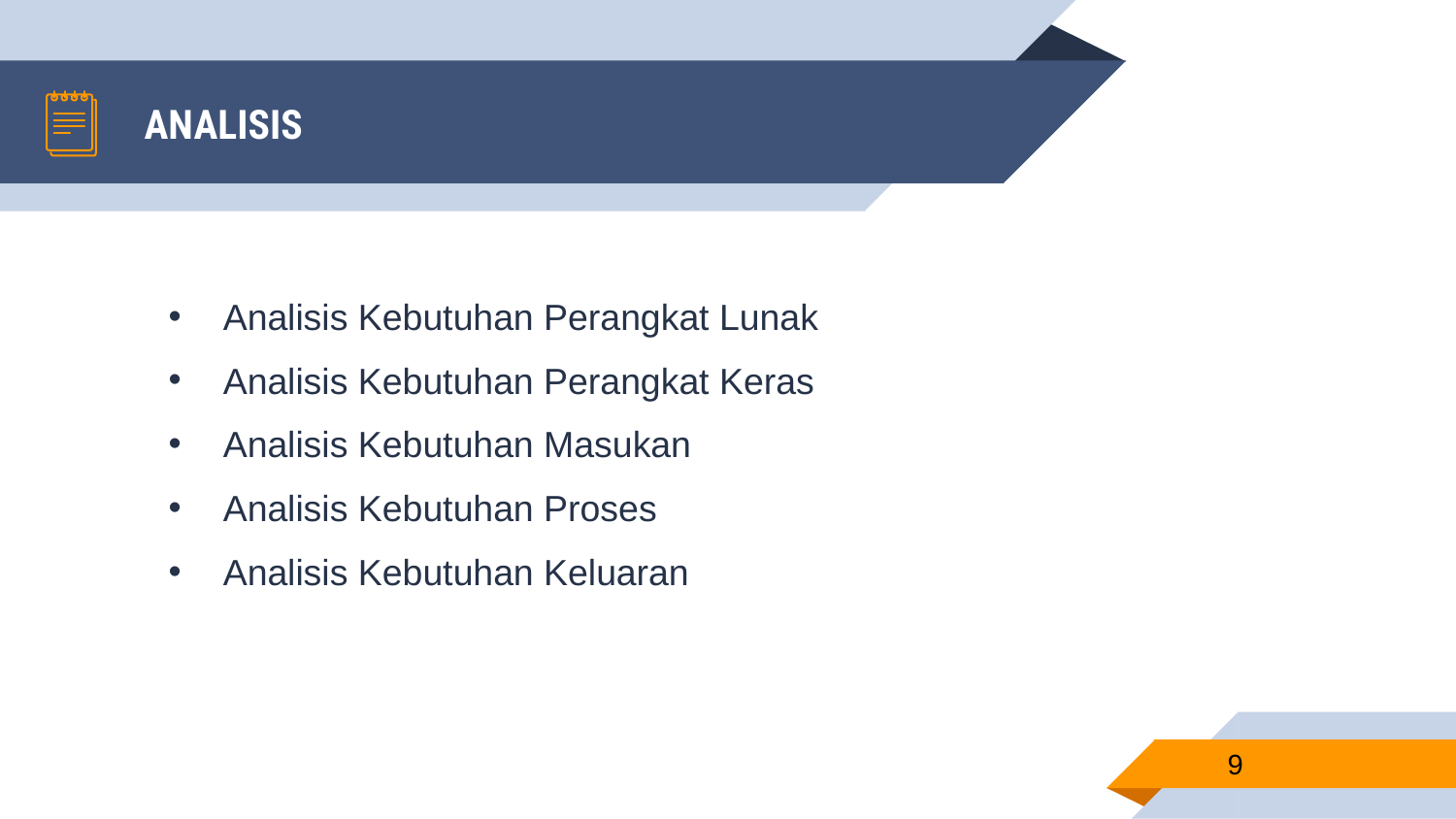

# ANALISIS

Analisis Kebutuhan Perangkat Lunak
Analisis Kebutuhan Perangkat Keras
Analisis Kebutuhan Masukan
Analisis Kebutuhan Proses
Analisis Kebutuhan Keluaran
9